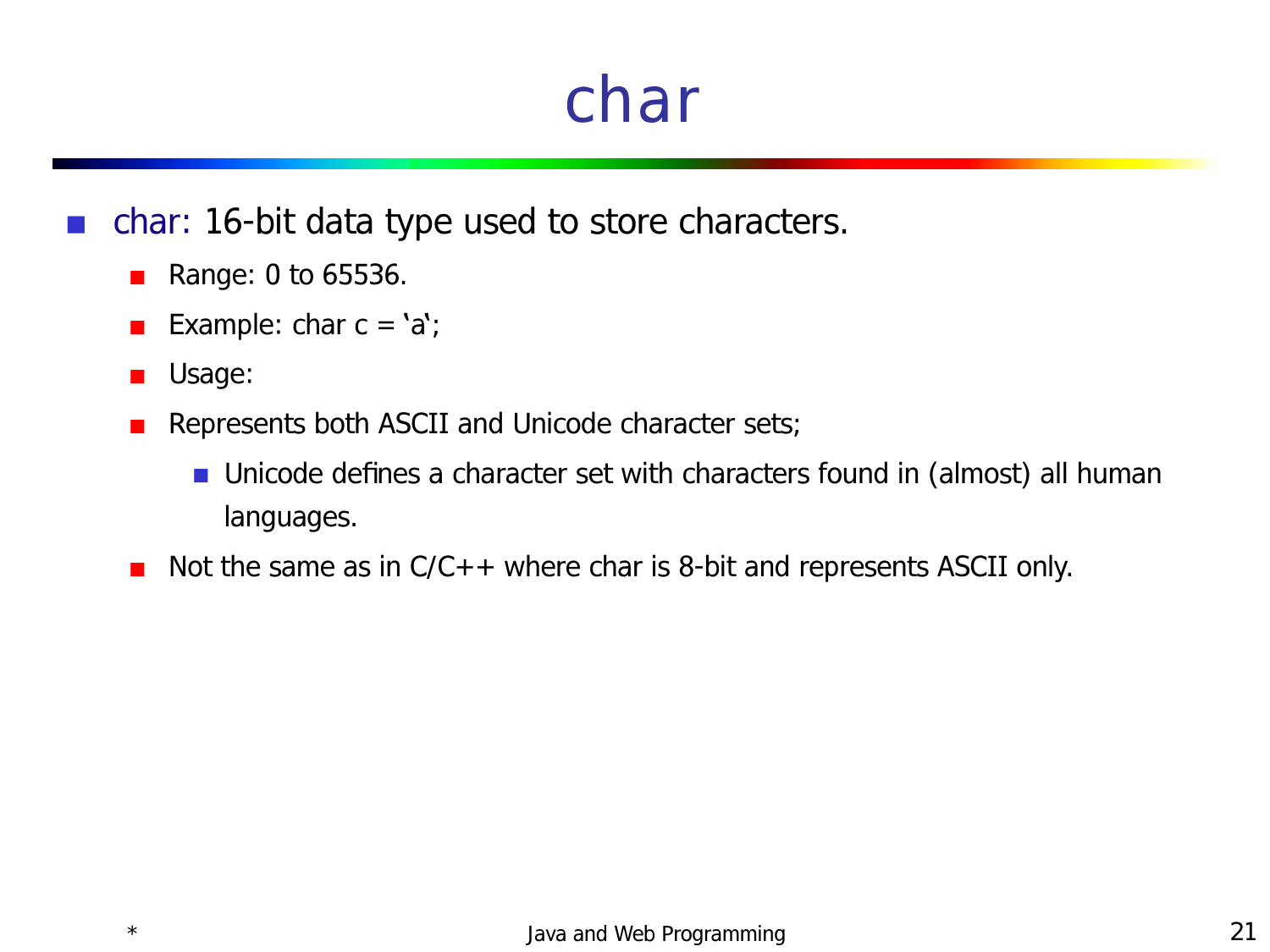

# char
char: 16-bit data type used to store characters.
Range: 0 to 65536.
Example: char c = ‘a‘;
Usage:
Represents both ASCII and Unicode character sets;
Unicode defines a character set with characters found in (almost) all human languages.
Not the same as in C/C++ where char is 8-bit and represents ASCII only.
*
21
Java and Web Programming